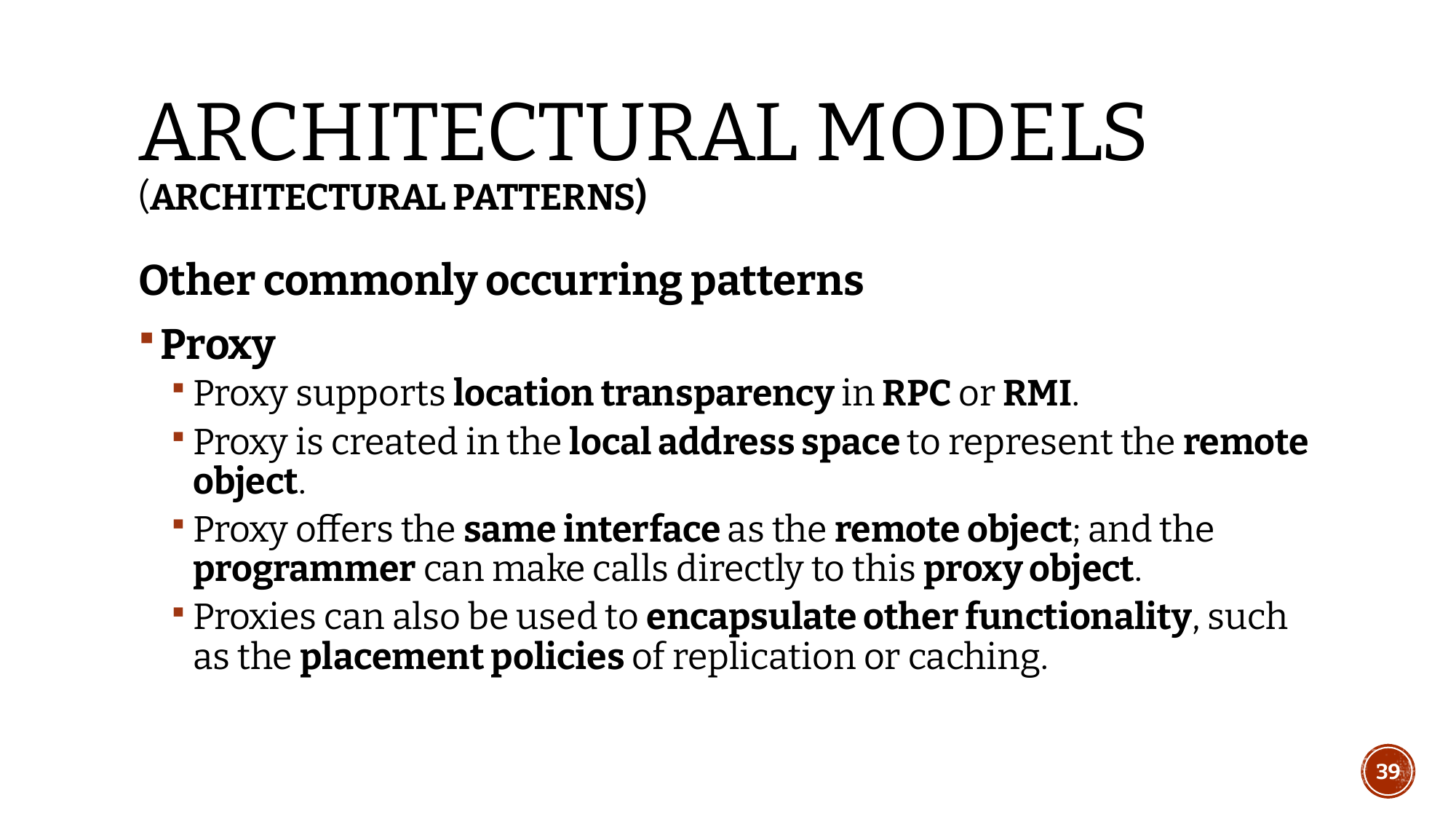

# Architectural models (Architectural patterns)
Other commonly occurring patterns
Proxy
Proxy supports location transparency in RPC or RMI.
Proxy is created in the local address space to represent the remote object.
Proxy offers the same interface as the remote object; and the programmer can make calls directly to this proxy object.
Proxies can also be used to encapsulate other functionality, such as the placement policies of replication or caching.
39